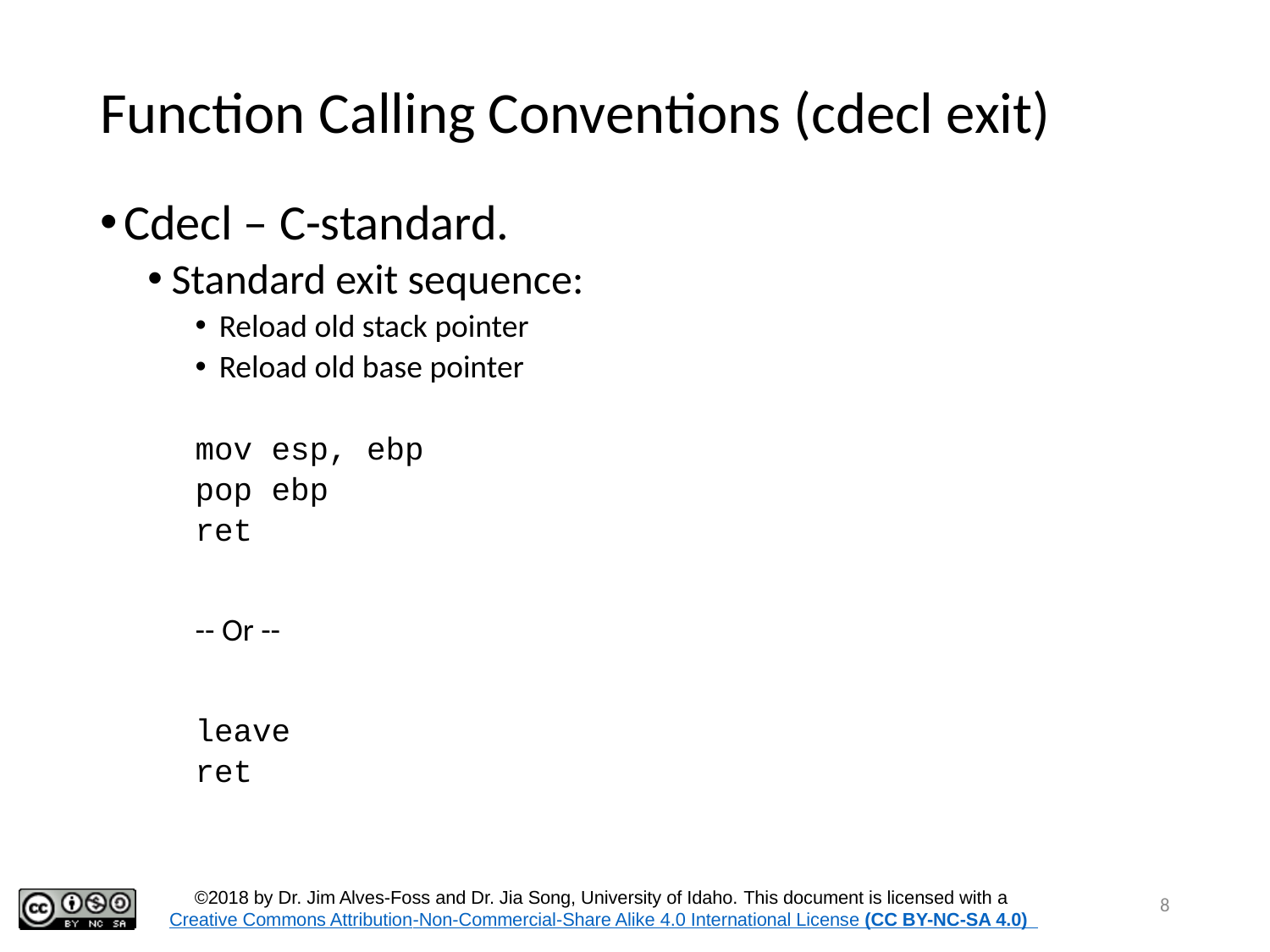

# Function Calling Conventions (cdecl exit)
Cdecl – C-standard.
Standard exit sequence:
Reload old stack pointer
Reload old base pointer

mov esp, ebp
pop ebp
ret

-- Or --

leave
ret

8